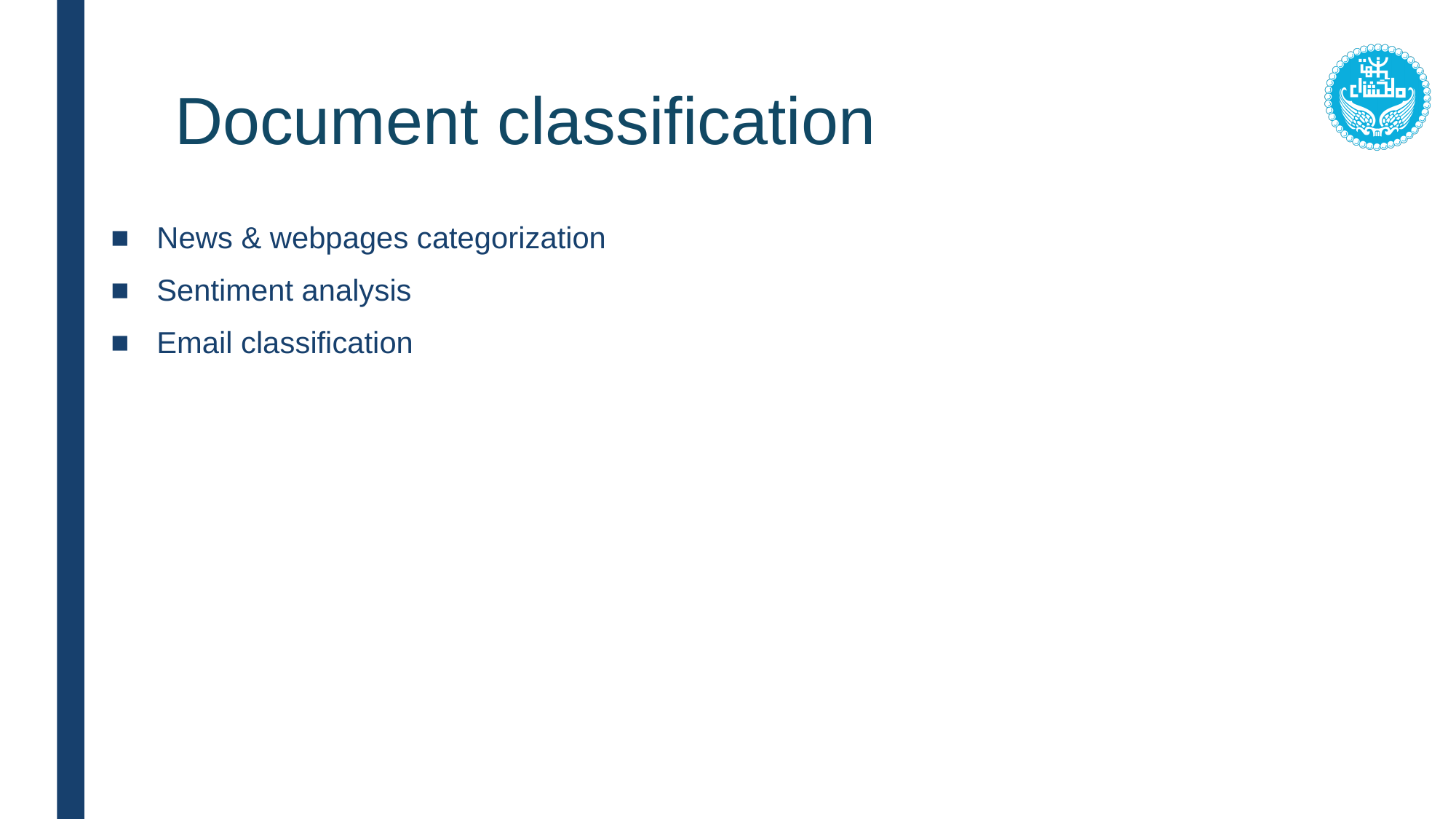

# Document classification
News & webpages categorization
Sentiment analysis
Email classification